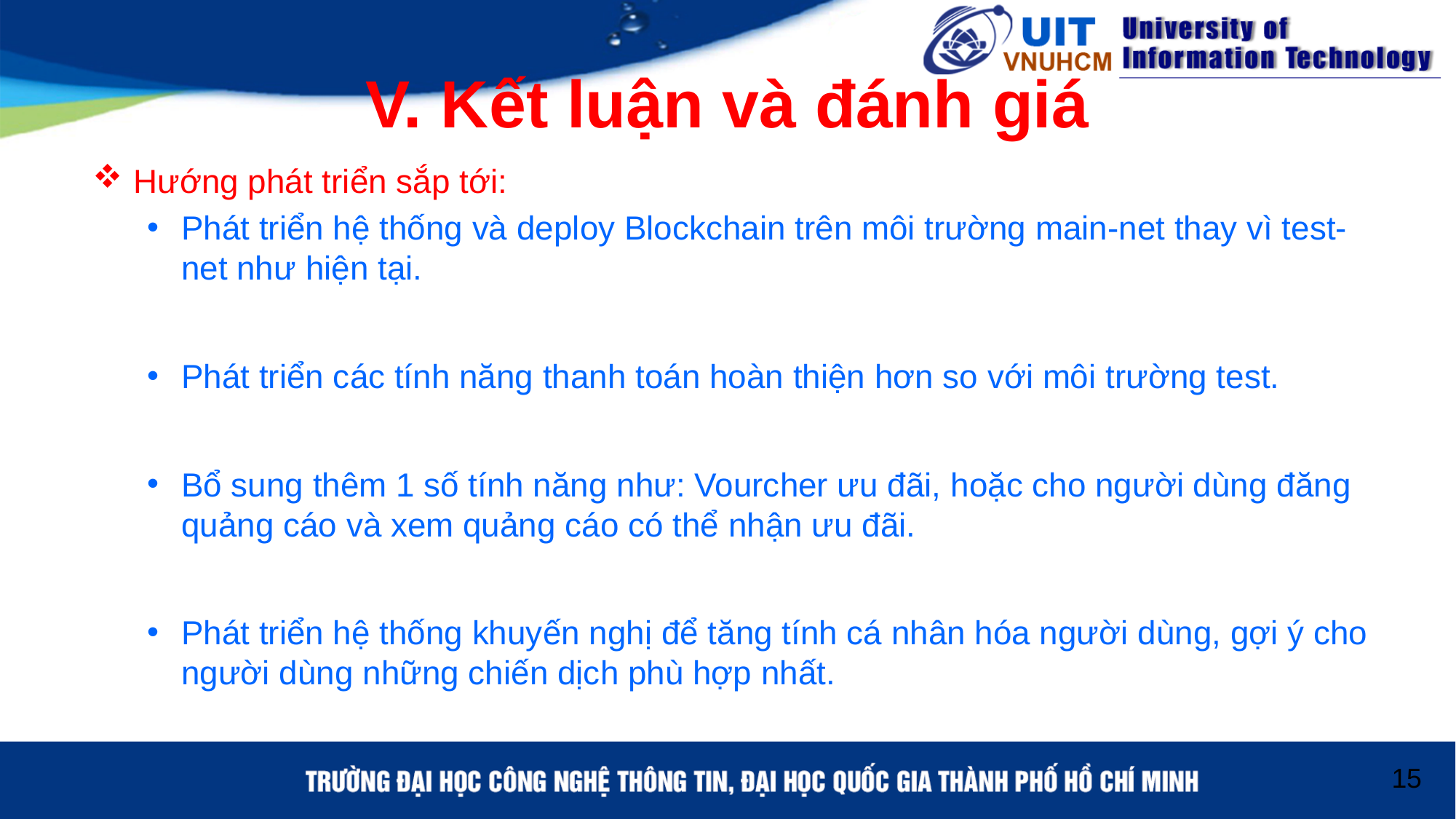

# V. Kết luận và đánh giá
Hướng phát triển sắp tới:
Phát triển hệ thống và deploy Blockchain trên môi trường main-net thay vì test-net như hiện tại.

Phát triển các tính năng thanh toán hoàn thiện hơn so với môi trường test.

Bổ sung thêm 1 số tính năng như: Vourcher ưu đãi, hoặc cho người dùng đăng quảng cáo và xem quảng cáo có thể nhận ưu đãi.

Phát triển hệ thống khuyến nghị để tăng tính cá nhân hóa người dùng, gợi ý cho người dùng những chiến dịch phù hợp nhất.